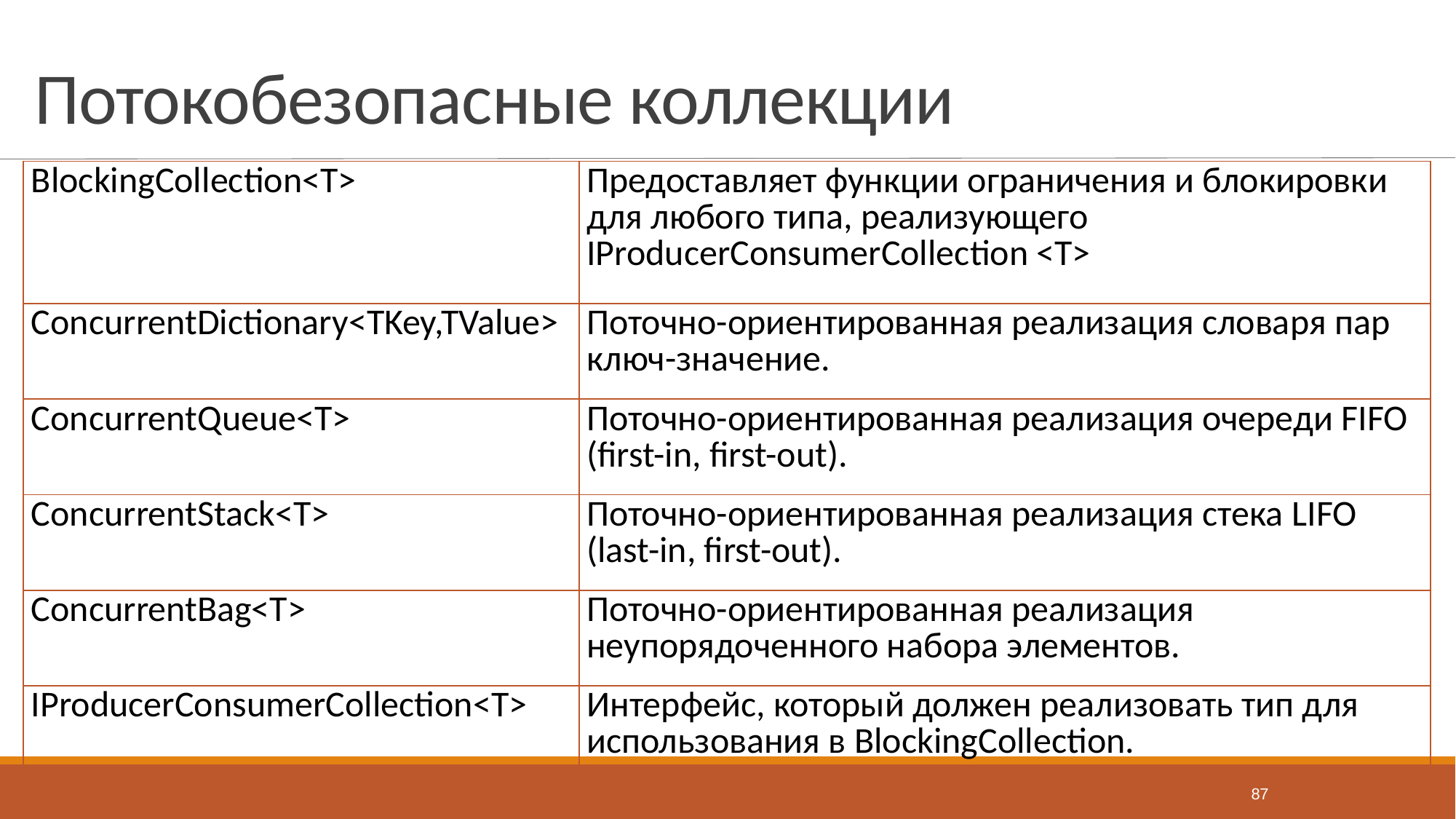

# Потокобезопасные коллекции
| BlockingCollection<T> | Предоставляет функции ограничения и блокировки для любого типа, реализующего IProducerConsumerCollection <T> |
| --- | --- |
| ConcurrentDictionary<TKey,TValue> | Поточно-ориентированная реализация словаря пар ключ-значение. |
| ConcurrentQueue<T> | Поточно-ориентированная реализация очереди FIFO (first-in, first-out). |
| ConcurrentStack<T> | Поточно-ориентированная реализация стека LIFO (last-in, first-out). |
| ConcurrentBag<T> | Поточно-ориентированная реализация неупорядоченного набора элементов. |
| IProducerConsumerCollection<T> | Интерфейс, который должен реализовать тип для использования в BlockingCollection. |
87